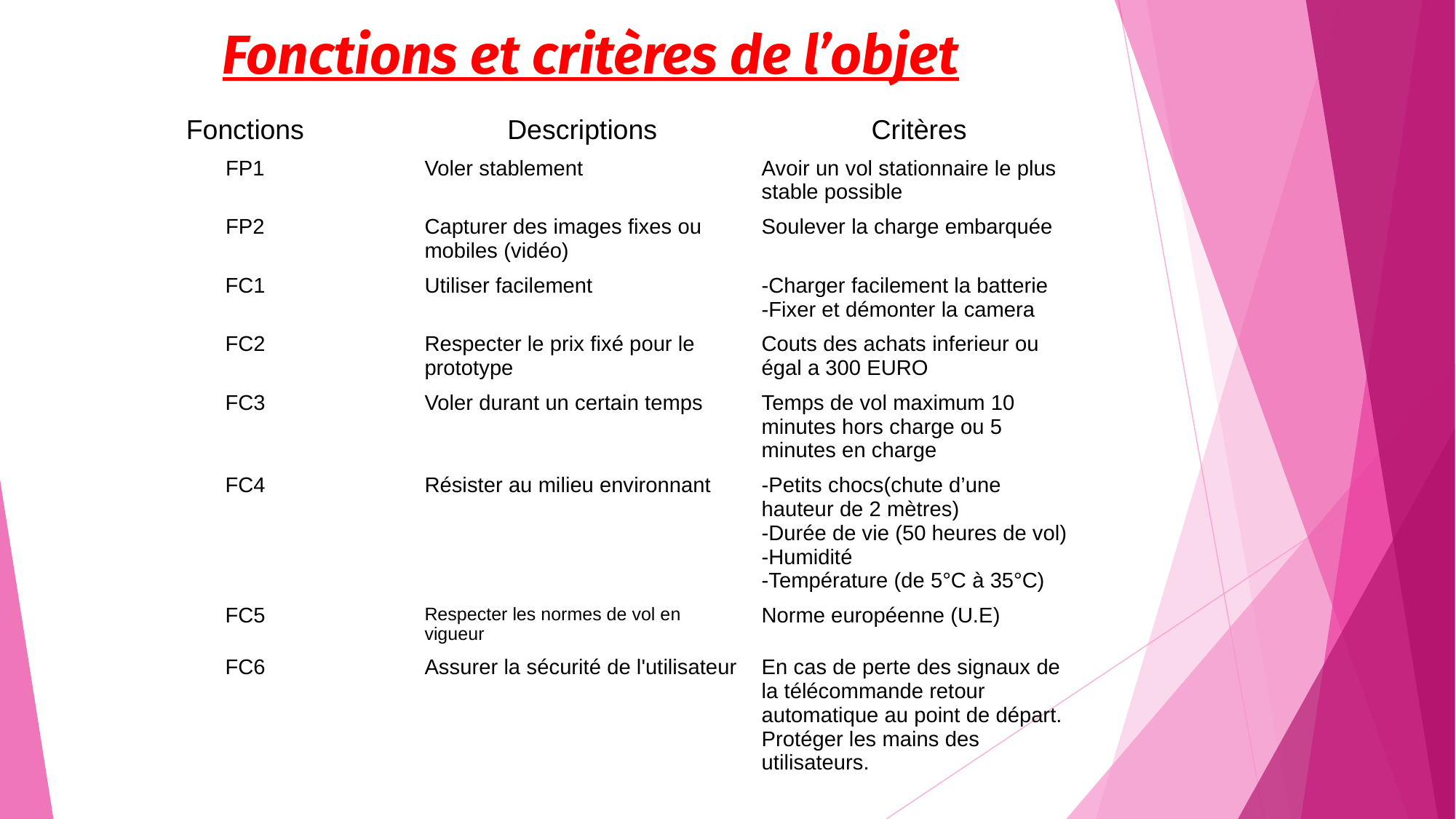

# Fonctions et critères de l’objet
| Fonctions | Descriptions | Critères |
| --- | --- | --- |
| FP1 | Voler stablement | Avoir un vol stationnaire le plus stable possible |
| FP2 | Capturer des images fixes ou mobiles (vidéo) | Soulever la charge embarquée |
| FC1 | Utiliser facilement | -Charger facilement la batterie -Fixer et démonter la camera |
| FC2 | Respecter le prix fixé pour le prototype | Couts des achats inferieur ou égal a 300 EURO |
| FC3 | Voler durant un certain temps | Temps de vol maximum 10 minutes hors charge ou 5 minutes en charge |
| FC4 | Résister au milieu environnant | -Petits chocs(chute d’une hauteur de 2 mètres) -Durée de vie (50 heures de vol) -Humidité -Température (de 5°C à 35°C) |
| FC5 | Respecter les normes de vol en vigueur | Norme européenne (U.E) |
| FC6 | Assurer la sécurité de l'utilisateur | En cas de perte des signaux de la télécommande retour automatique au point de départ. Protéger les mains des utilisateurs. |